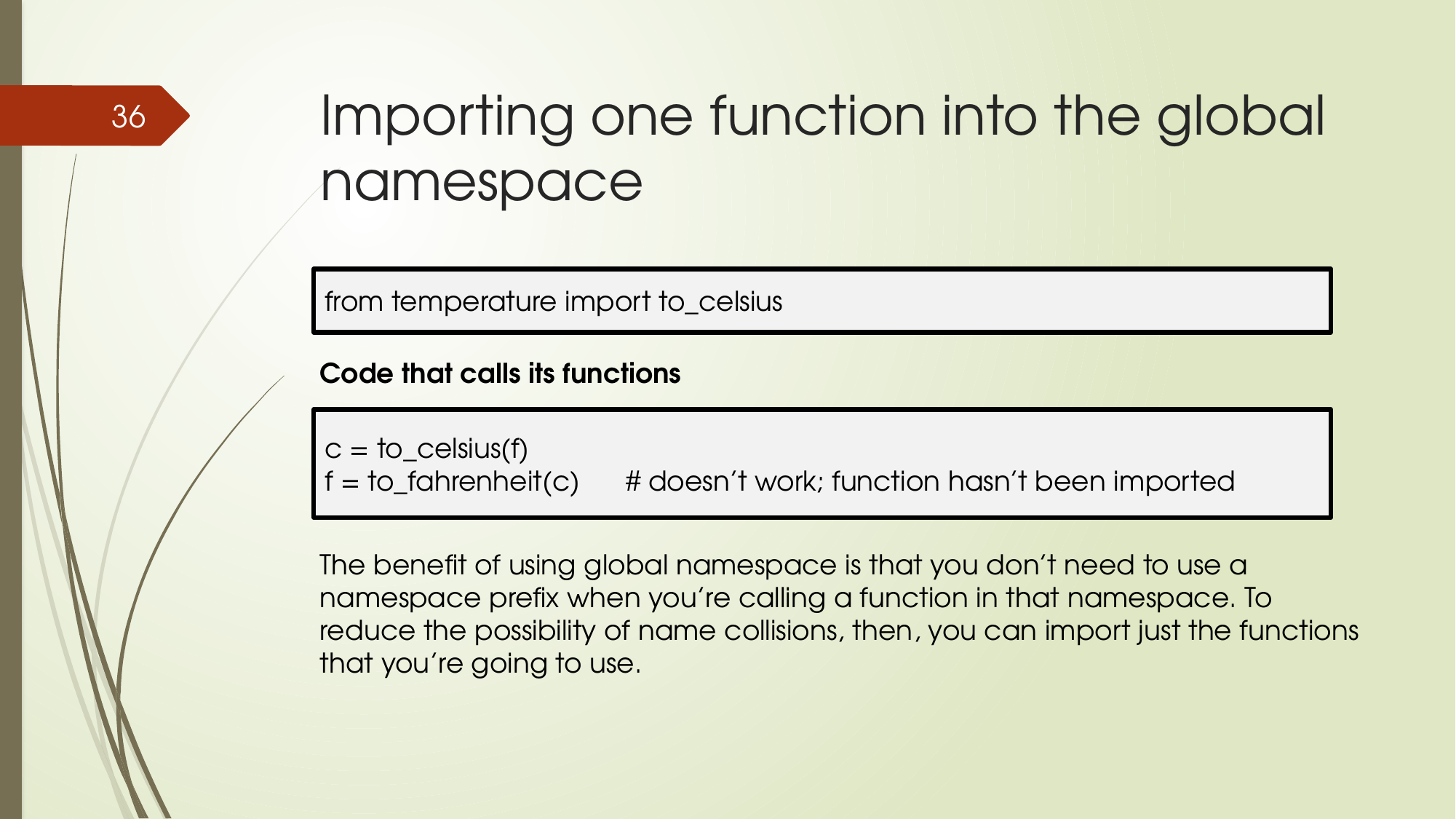

# Importing one function into the global namespace
36

Code that calls its functions

The benefit of using global namespace is that you don’t need to use a namespace prefix when you’re calling a function in that namespace. To reduce the possibility of name collisions, then, you can import just the functions that you’re going to use.
from temperature import to_celsius
c = to_celsius(f)
f = to_fahrenheit(c)      # doesn’t work; function hasn’t been imported